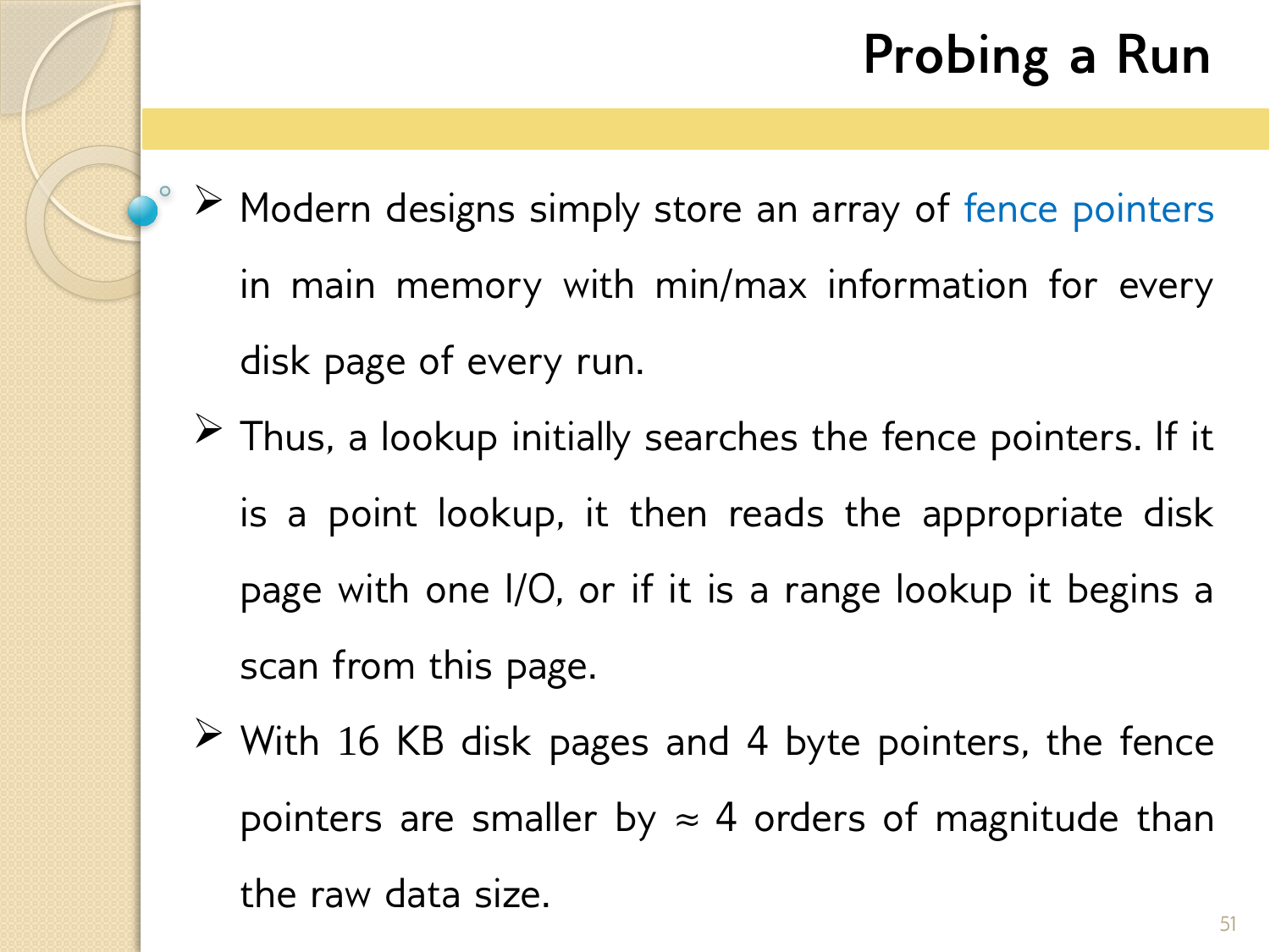

Probing a Run

Modern designs simply store an array of fence pointers in main memory with min/max information for every disk page of every run.
Thus, a lookup initially searches the fence pointers. If it is a point lookup, it then reads the appropriate disk page with one I/O, or if it is a range lookup it begins a scan from this page.
With 16 KB disk pages and 4 byte pointers, the fence pointers are smaller by ≈ 4 orders of magnitude than the raw data size.
51